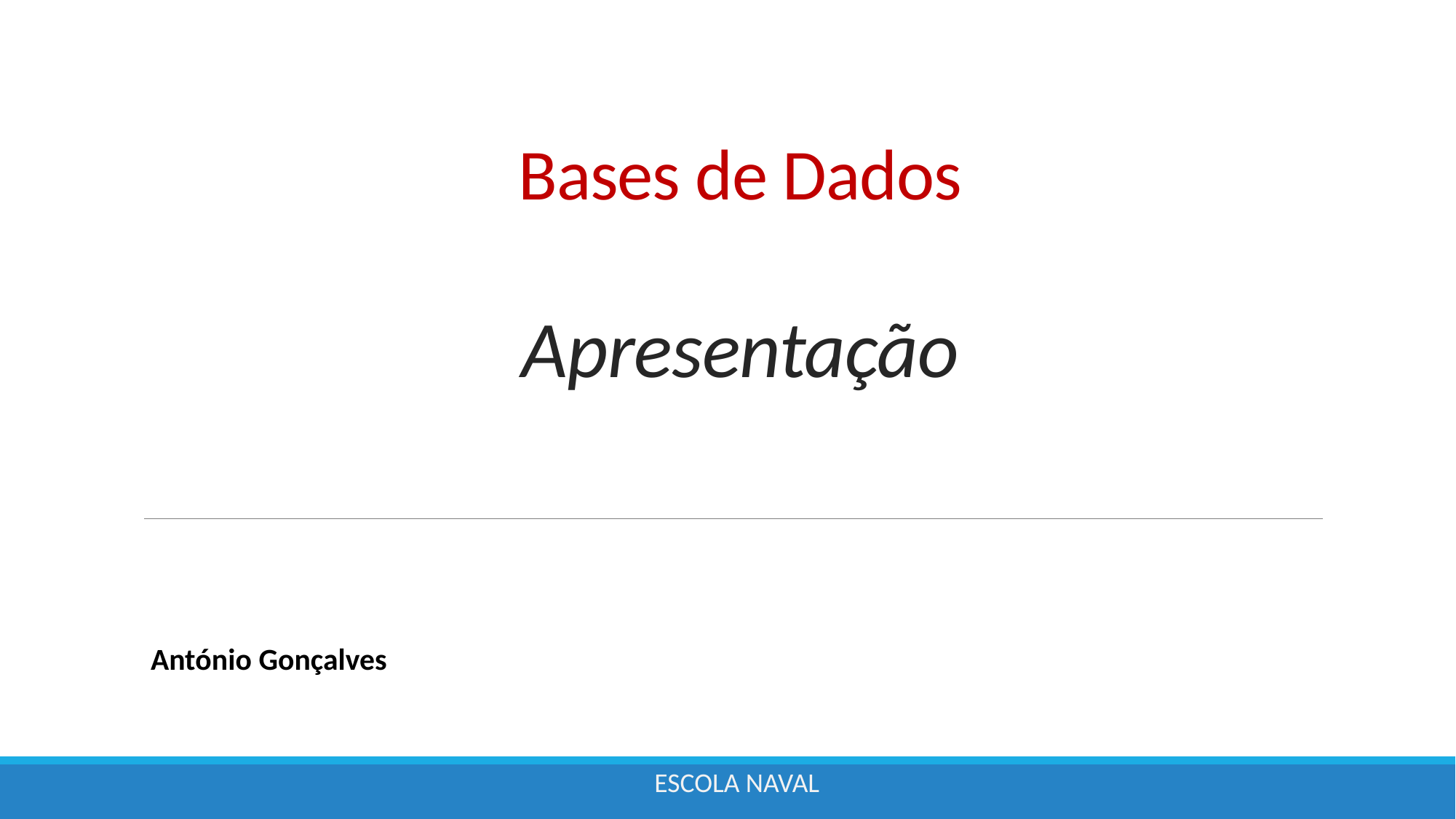

# Bases de Dados Apresentação
António Gonçalves
ESCOLA NAVAL